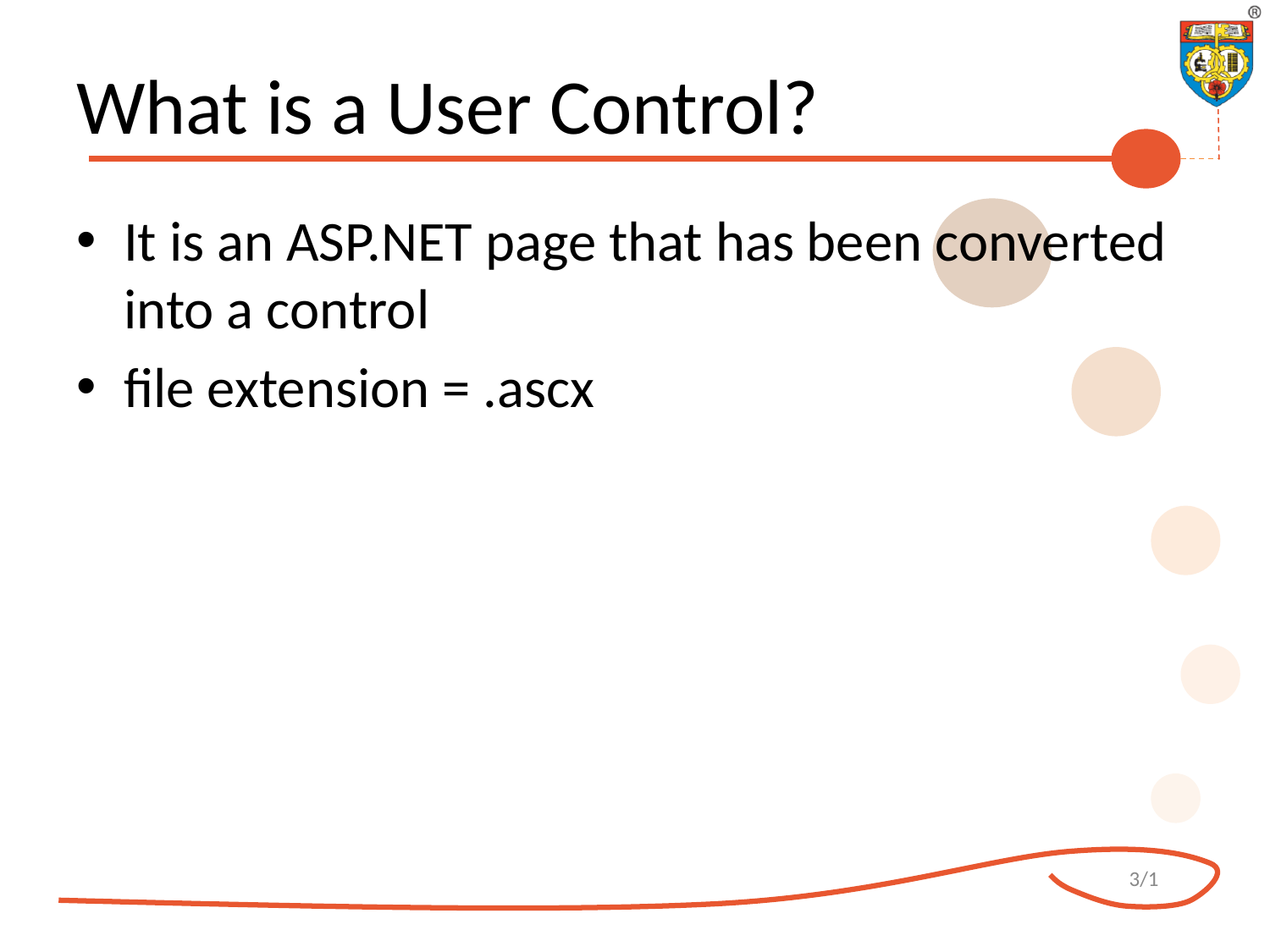

# What is a User Control?
It is an ASP.NET page that has been converted into a control
file extension = .ascx